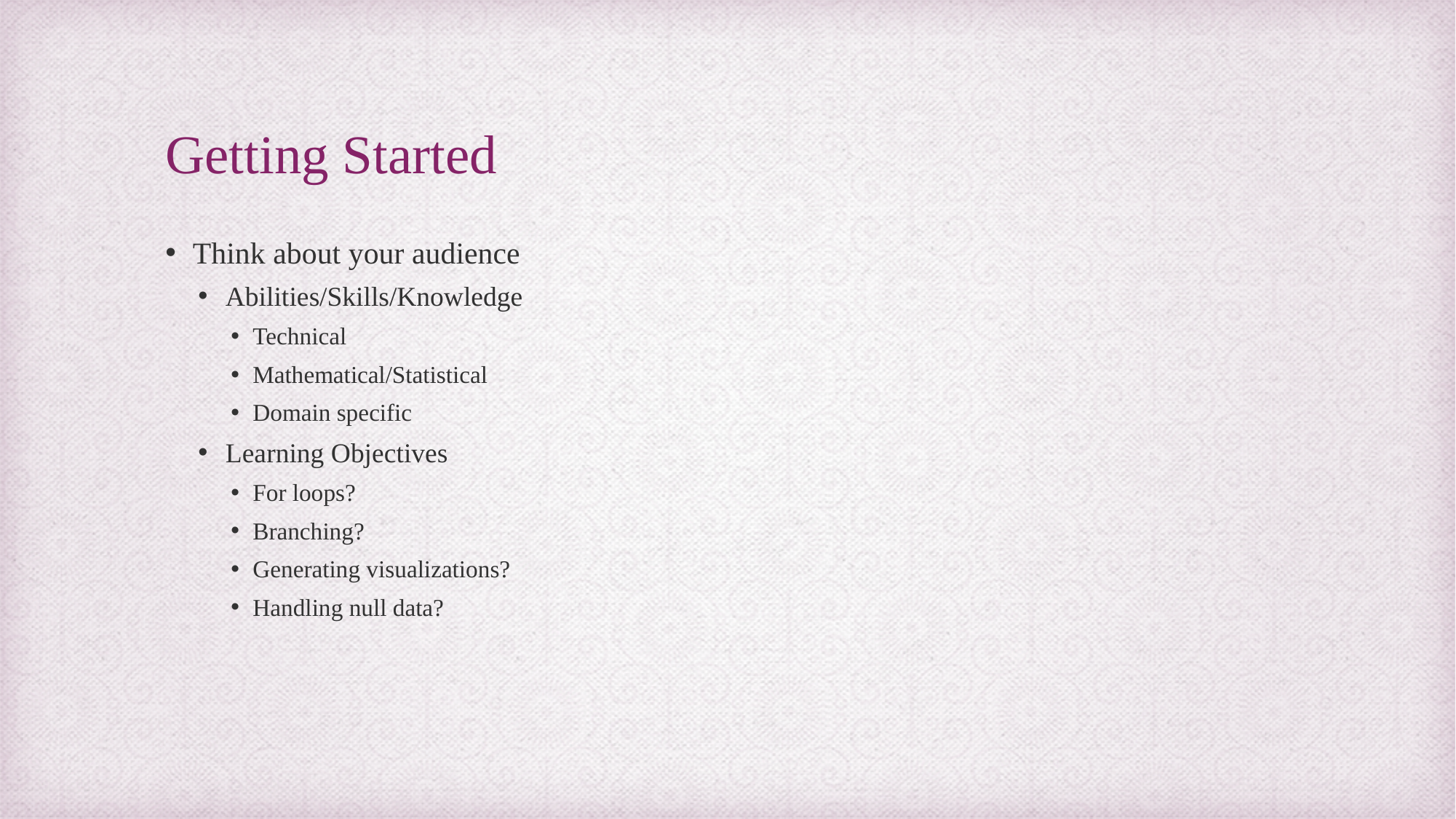

# Getting Started
Think about your audience
Abilities/Skills/Knowledge
Technical
Mathematical/Statistical
Domain specific
Learning Objectives
For loops?
Branching?
Generating visualizations?
Handling null data?